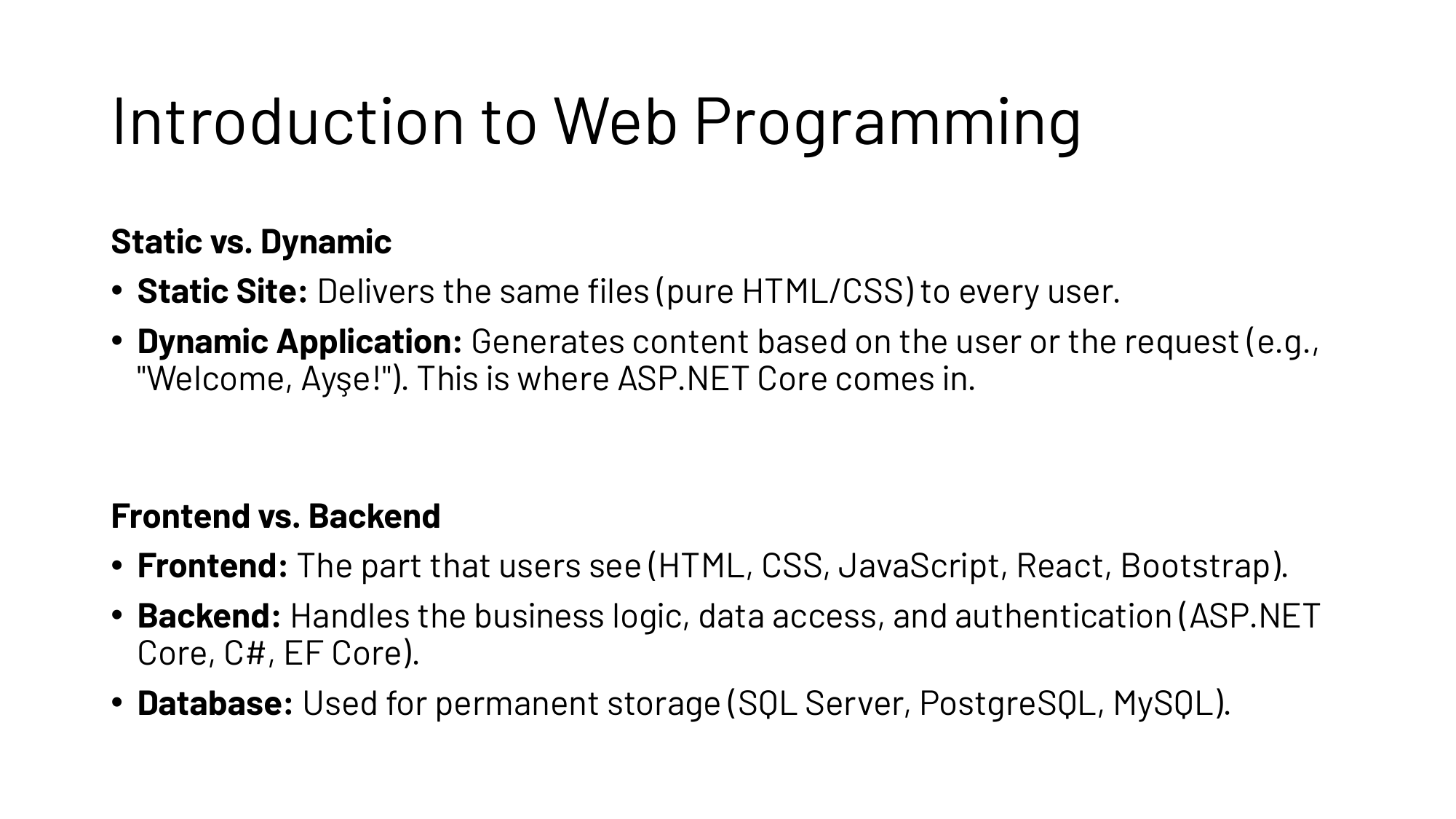

# Introduction to Web Programming
Static vs. Dynamic
Static Site: Delivers the same files (pure HTML/CSS) to every user.
Dynamic Application: Generates content based on the user or the request (e.g., "Welcome, Ayşe!"). This is where ASP.NET Core comes in.

Frontend vs. Backend
Frontend: The part that users see (HTML, CSS, JavaScript, React, Bootstrap).
Backend: Handles the business logic, data access, and authentication (ASP.NET Core, C#, EF Core).
Database: Used for permanent storage (SQL Server, PostgreSQL, MySQL).